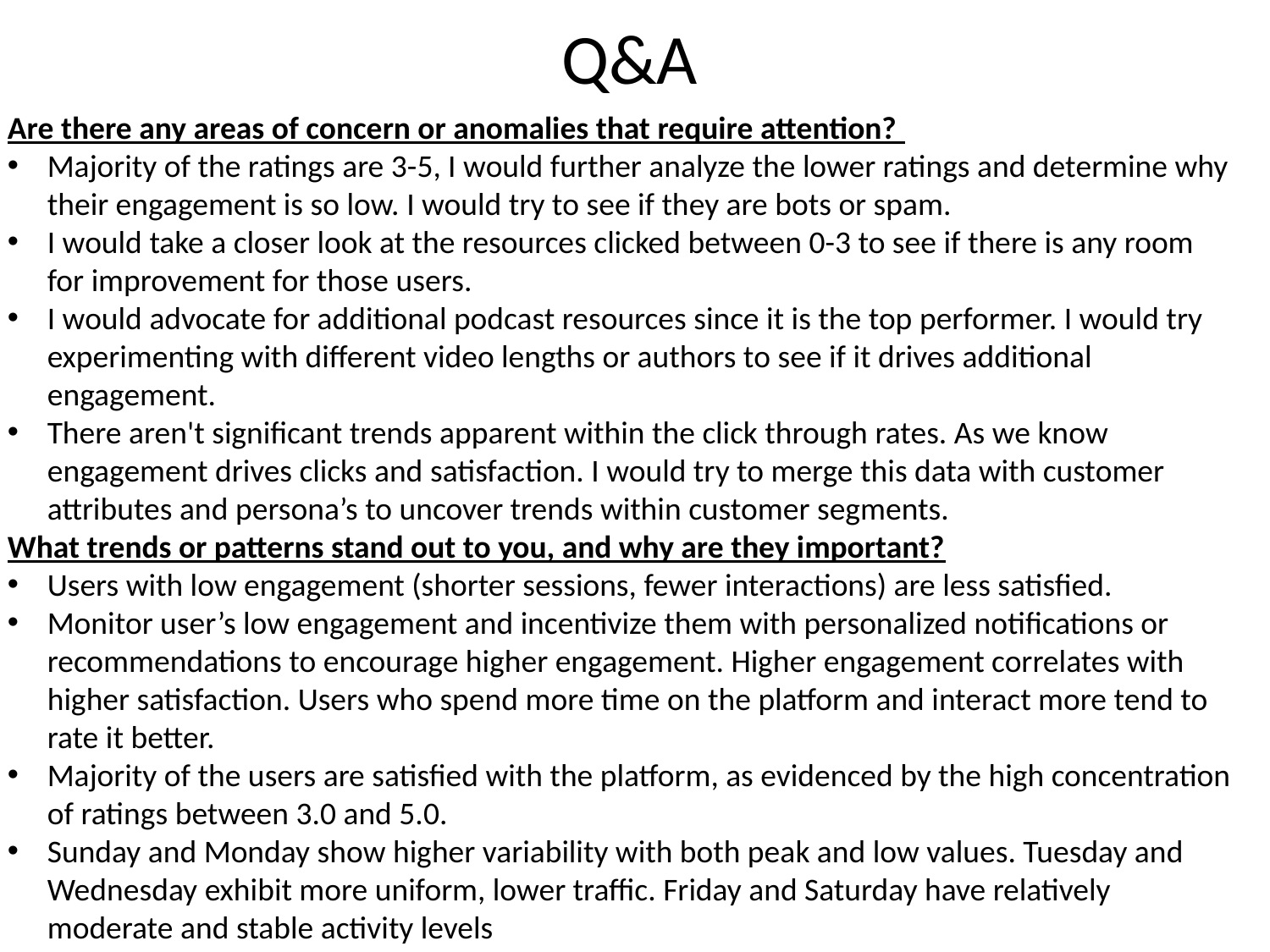

# Q&A
Are there any areas of concern or anomalies that require attention?
Majority of the ratings are 3-5, I would further analyze the lower ratings and determine why their engagement is so low. I would try to see if they are bots or spam.
I would take a closer look at the resources clicked between 0-3 to see if there is any room for improvement for those users.
I would advocate for additional podcast resources since it is the top performer. I would try experimenting with different video lengths or authors to see if it drives additional engagement.
There aren't significant trends apparent within the click through rates. As we know engagement drives clicks and satisfaction. I would try to merge this data with customer attributes and persona’s to uncover trends within customer segments.
What trends or patterns stand out to you, and why are they important?
Users with low engagement (shorter sessions, fewer interactions) are less satisfied.
Monitor user’s low engagement and incentivize them with personalized notifications or recommendations to encourage higher engagement. Higher engagement correlates with higher satisfaction. Users who spend more time on the platform and interact more tend to rate it better.
Majority of the users are satisfied with the platform, as evidenced by the high concentration of ratings between 3.0 and 5.0.
Sunday and Monday show higher variability with both peak and low values. Tuesday and Wednesday exhibit more uniform, lower traffic. Friday and Saturday have relatively moderate and stable activity levels